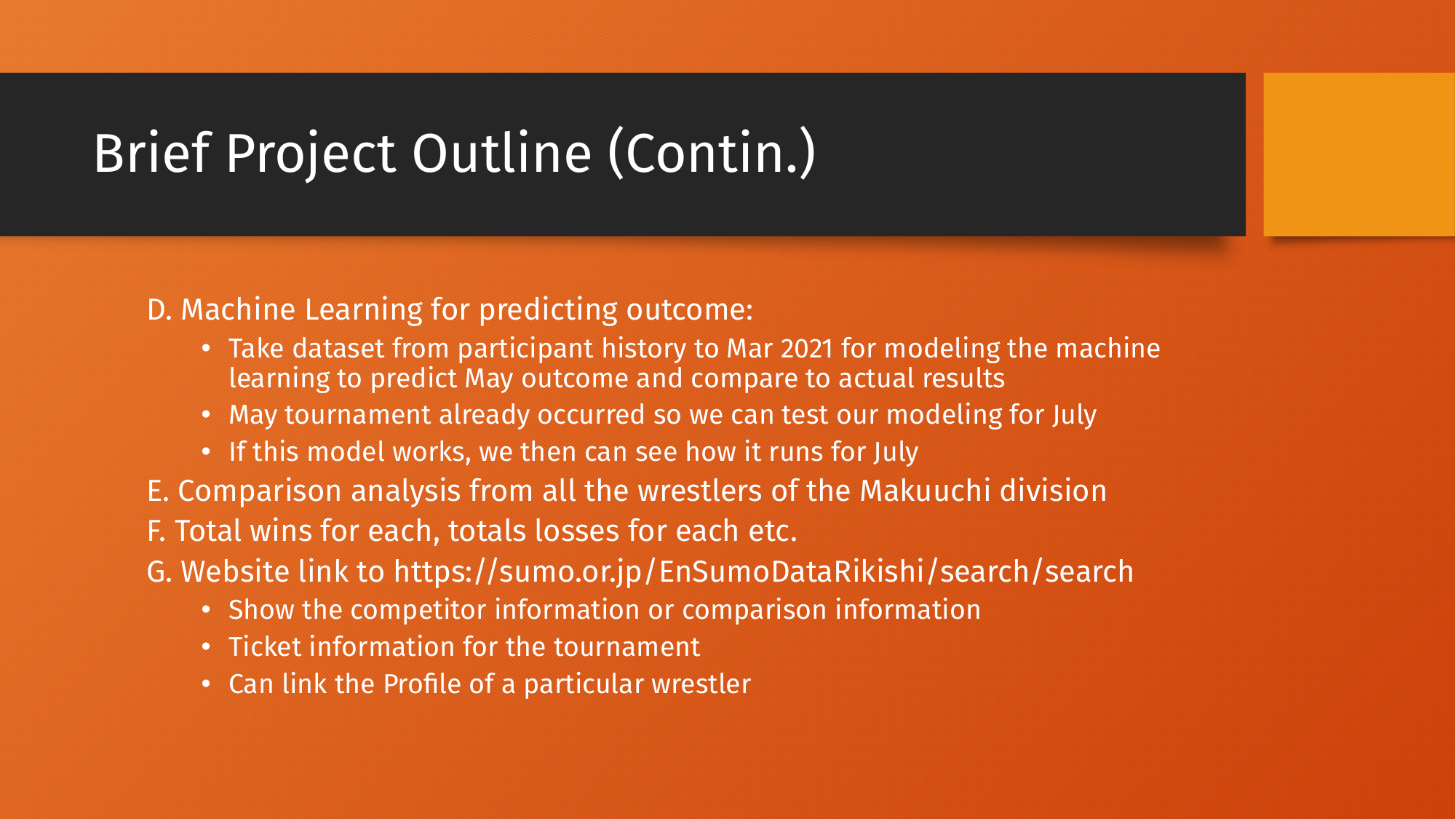

# Brief Project Outline (Contin.)

D. Machine Learning for predicting outcome:
Take dataset from participant history to Mar 2021 for modeling the machine learning to predict May outcome and compare to actual results
May tournament already occurred so we can test our modeling for July
If this model works, we then can see how it runs for July
E. Comparison analysis from all the wrestlers of the Makuuchi division
F. Total wins for each, totals losses for each etc.
G. Website link to https://sumo.or.jp/EnSumoDataRikishi/search/search
Show the competitor information or comparison information
Ticket information for the tournament
Can link the Profile of a particular wrestler